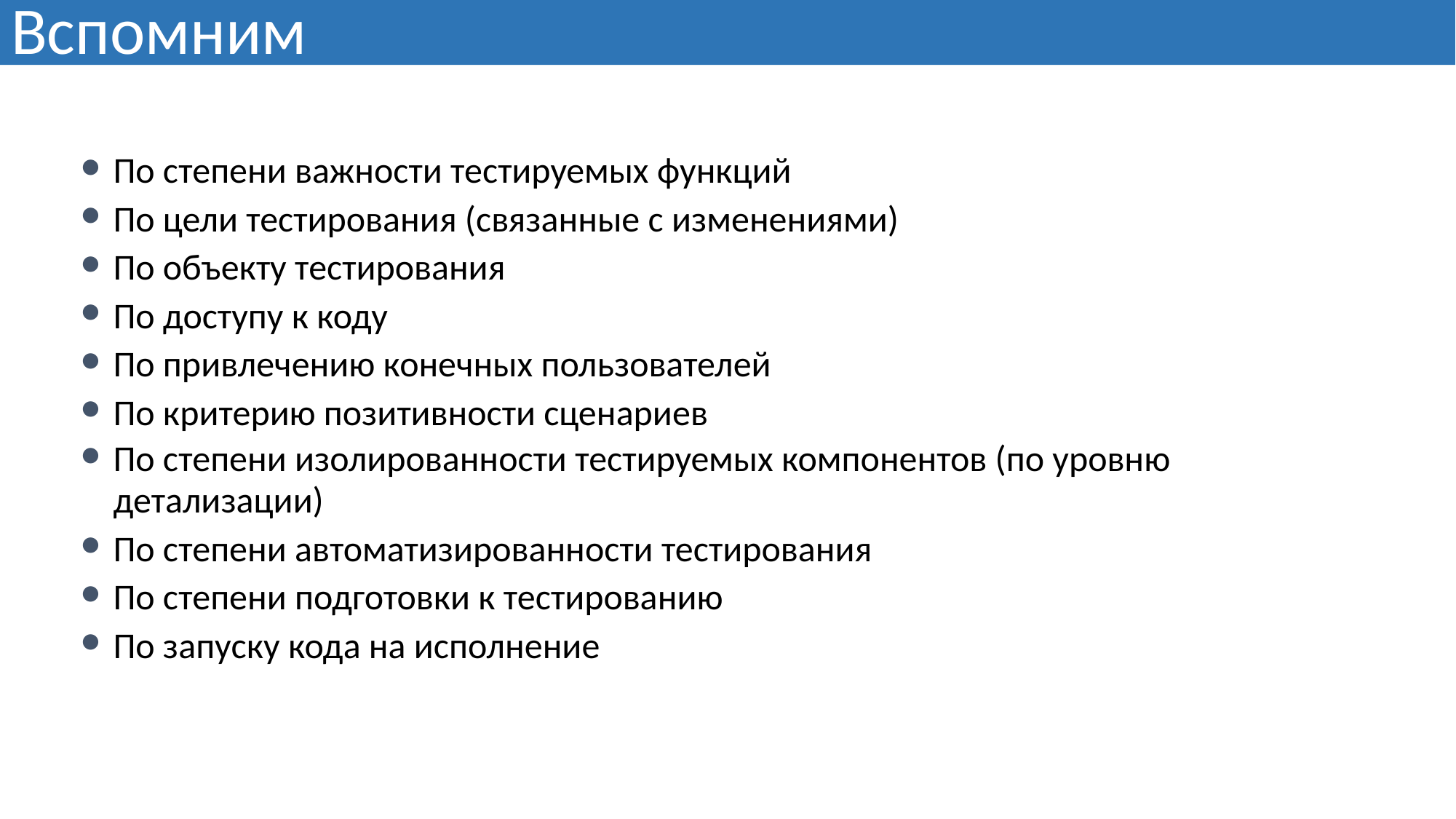

# Вспомним
По степени важности тестируемых функций
По цели тестирования (cвязанные с изменениями)
По объекту тестирования
По доступу к коду
По привлечению конечных пользователей
По критерию позитивности сценариев
По степени изолированности тестируемых компонентов (по уровню детализации)
По степени автоматизированности тестирования
По степени подготовки к тестированию
По запуску кода на исполнение